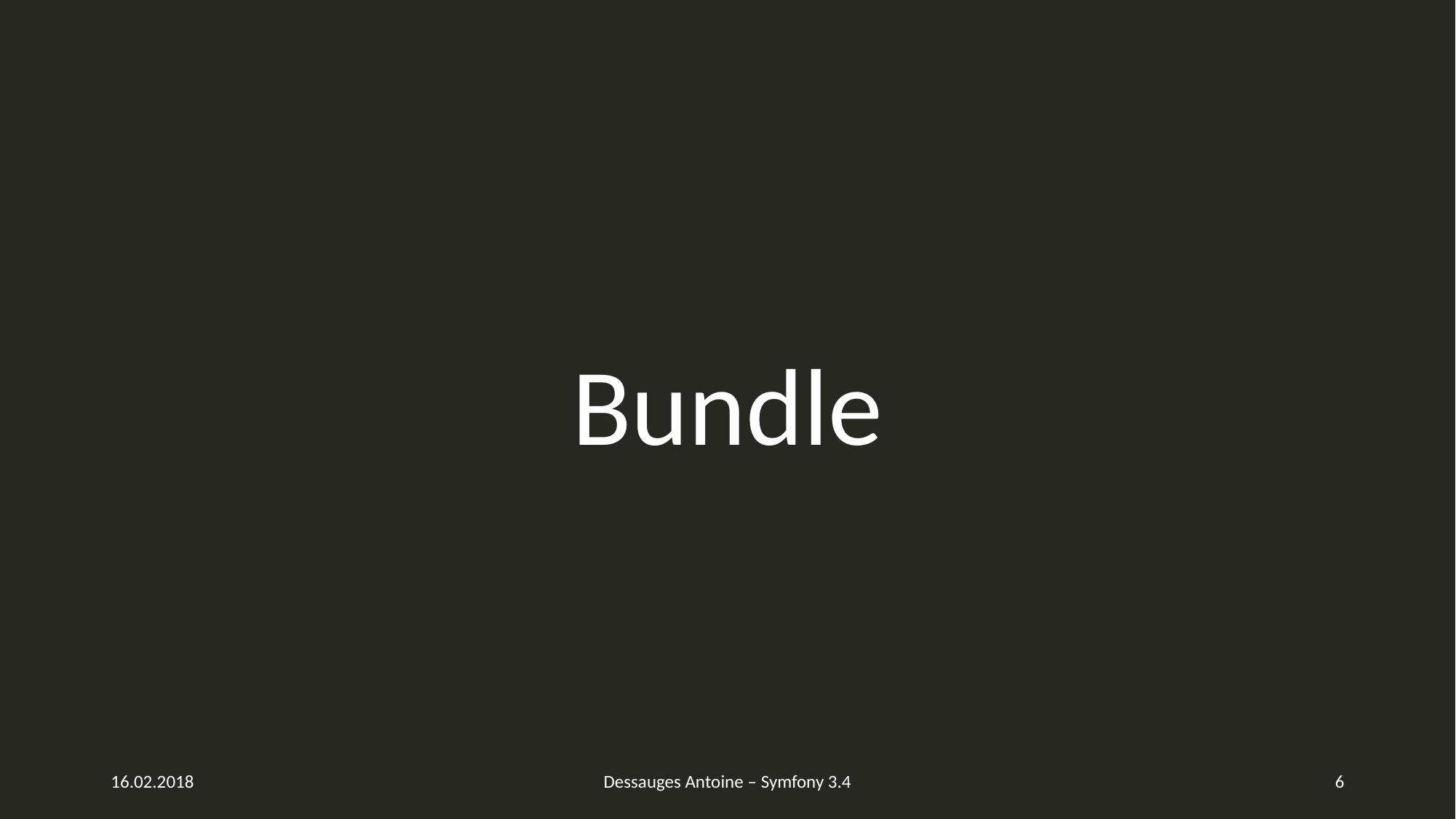

# Bundle
16.02.2018
Dessauges Antoine – Symfony 3.4
6